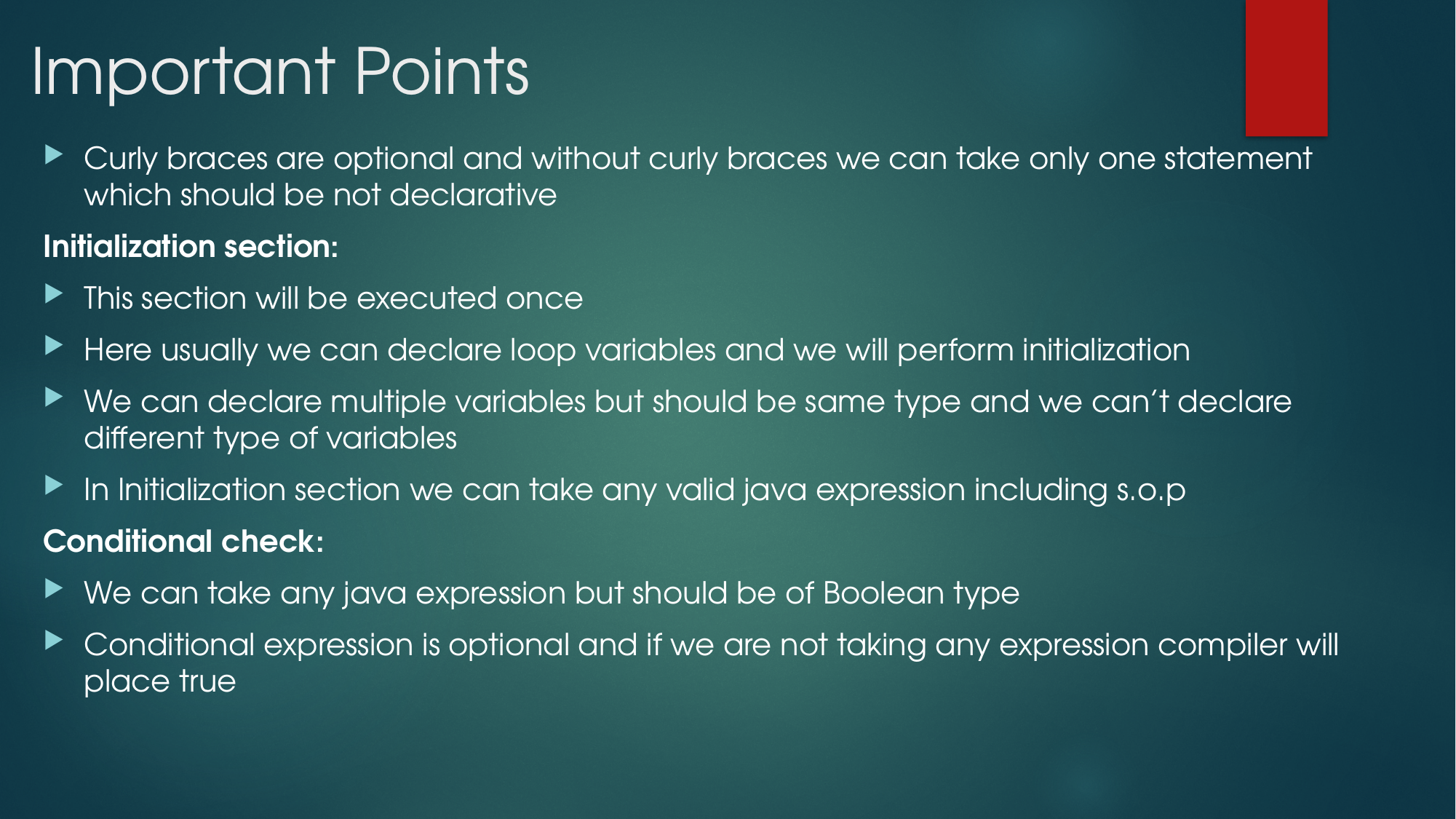

# Important Points
Curly braces are optional and without curly braces we can take only one statement which should be not declarative
Initialization section:
This section will be executed once
Here usually we can declare loop variables and we will perform initialization
We can declare multiple variables but should be same type and we can’t declare different type of variables
In Initialization section we can take any valid java expression including s.o.p
Conditional check:
We can take any java expression but should be of Boolean type
Conditional expression is optional and if we are not taking any expression compiler will place true